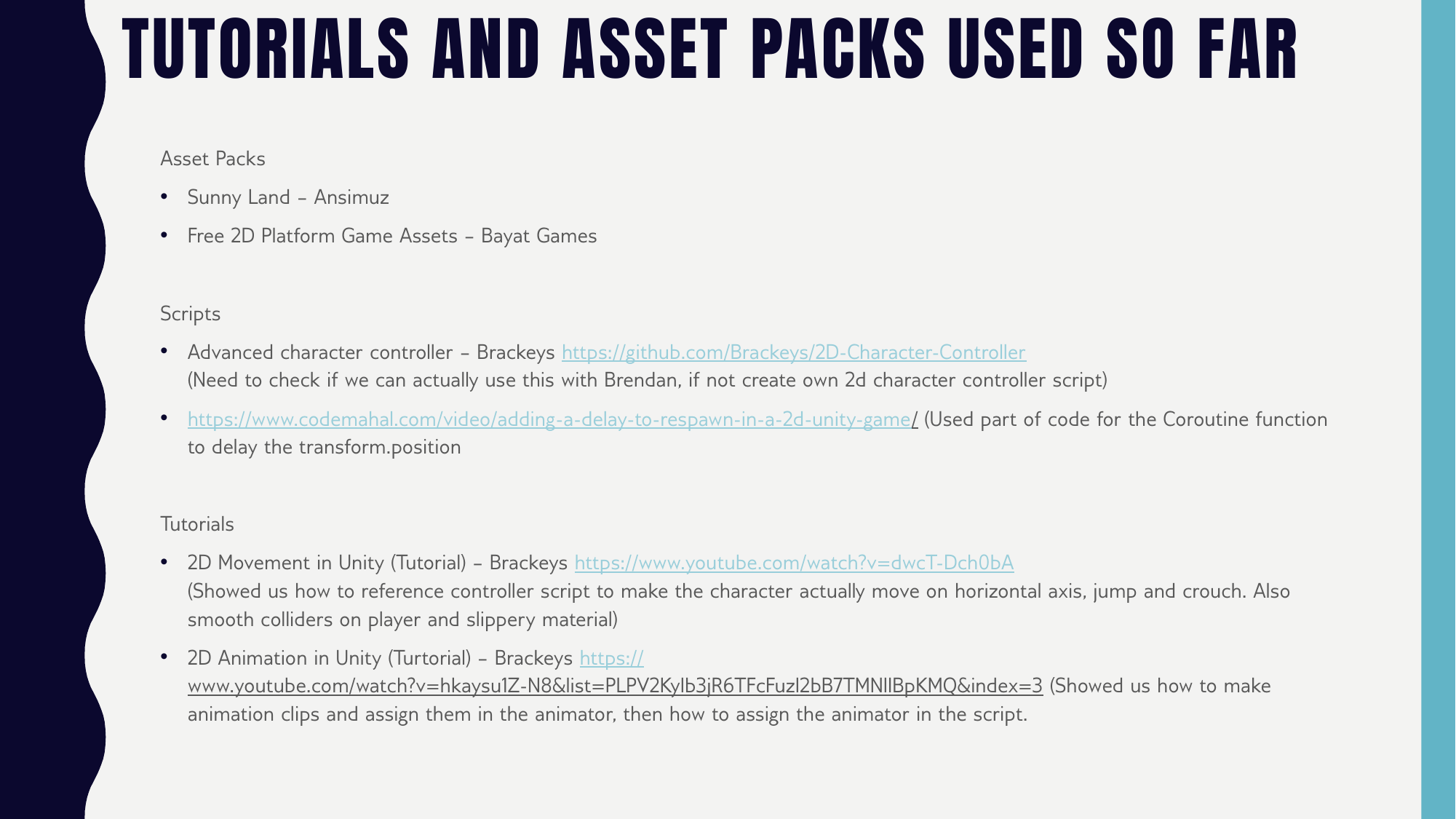

# Tutorials and asset packs used so far
Asset Packs
Sunny Land – Ansimuz
Free 2D Platform Game Assets – Bayat Games

Scripts
Advanced character controller – Brackeys https://github.com/Brackeys/2D-Character-Controller                                          (Need to check if we can actually use this with Brendan, if not create own 2d character controller script)
https://www.codemahal.com/video/adding-a-delay-to-respawn-in-a-2d-unity-game/ (Used part of code for the Coroutine function to delay the transform.position

Tutorials
2D Movement in Unity (Tutorial) – Brackeys https://www.youtube.com/watch?v=dwcT-Dch0bA                                        (Showed us how to reference controller script to make the character actually move on horizontal axis, jump and crouch. Also smooth colliders on player and slippery material)
2D Animation in Unity (Turtorial) – Brackeys https://www.youtube.com/watch?v=hkaysu1Z-N8&list=PLPV2KyIb3jR6TFcFuzI2bB7TMNIIBpKMQ&index=3 (Showed us how to make animation clips and assign them in the animator, then how to assign the animator in the script.